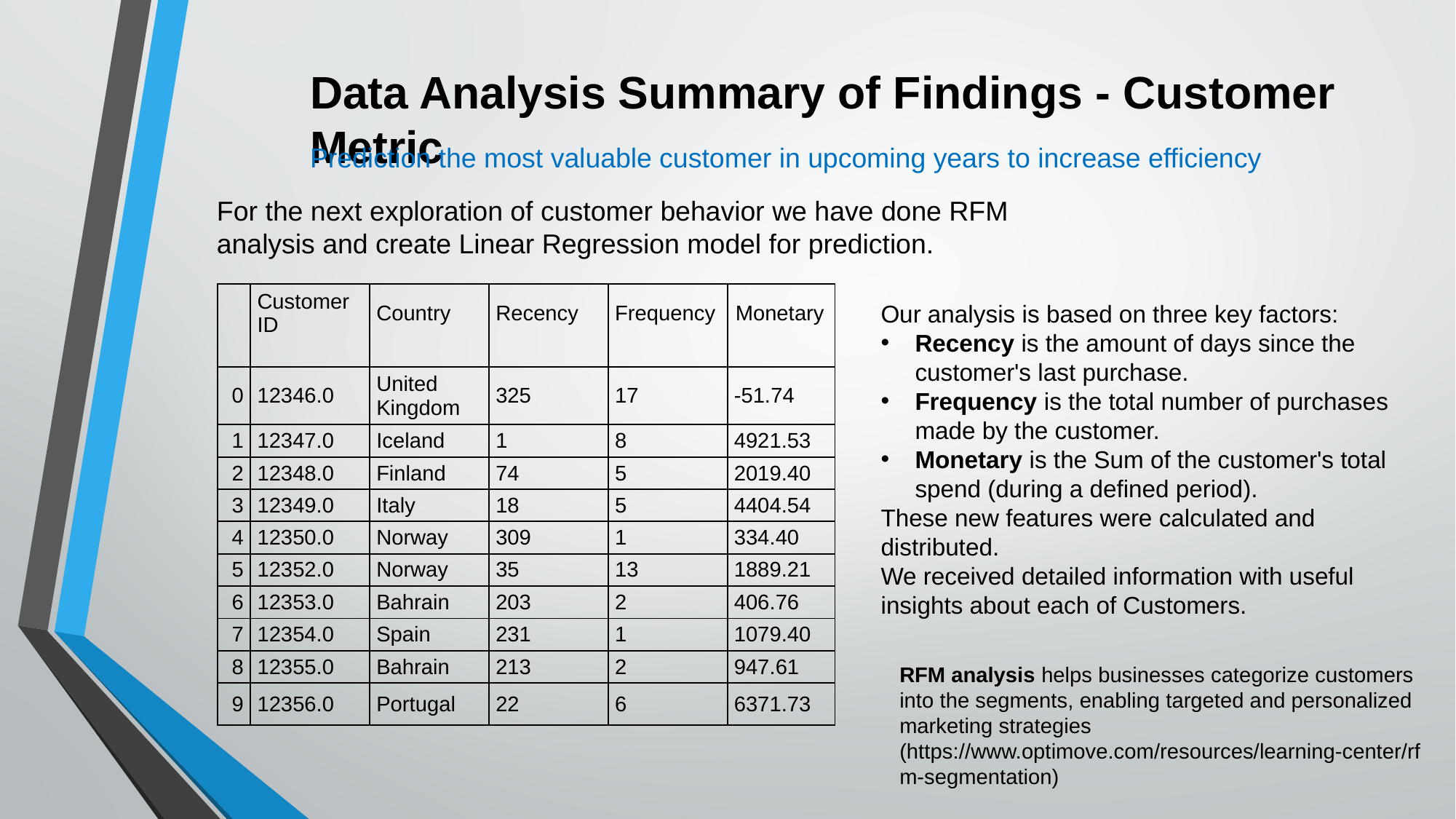

Data Analysis Summary of Findings - Customer Metric

Prediction the most valuable customer in upcoming years to increase efficiency
For the next exploration of customer behavior we have done RFM analysis and create Linear Regression model for prediction.
|  | Customer ID | Country | Recency | Frequency | Monetary |
| --- | --- | --- | --- | --- | --- |
| 0 | 12346.0 | United Kingdom | 325 | 17 | -51.74 |
| 1 | 12347.0 | Iceland | 1 | 8 | 4921.53 |
| 2 | 12348.0 | Finland | 74 | 5 | 2019.40 |
| 3 | 12349.0 | Italy | 18 | 5 | 4404.54 |
| 4 | 12350.0 | Norway | 309 | 1 | 334.40 |
| 5 | 12352.0 | Norway | 35 | 13 | 1889.21 |
| 6 | 12353.0 | Bahrain | 203 | 2 | 406.76 |
| 7 | 12354.0 | Spain | 231 | 1 | 1079.40 |
| 8 | 12355.0 | Bahrain | 213 | 2 | 947.61 |
| 9 | 12356.0 | Portugal | 22 | 6 | 6371.73 |
Our analysis is based on three key factors:
Recency is the amount of days since the customer's last purchase.
Frequency is the total number of purchases made by the customer.
Monetary is the Sum of the customer's total spend (during a defined period).
These new features were calculated and distributed.
We received detailed information with useful insights about each of Customers.

RFM analysis helps businesses categorize customers into the segments, enabling targeted and personalized marketing strategies (https://www.optimove.com/resources/learning-center/rfm-segmentation)